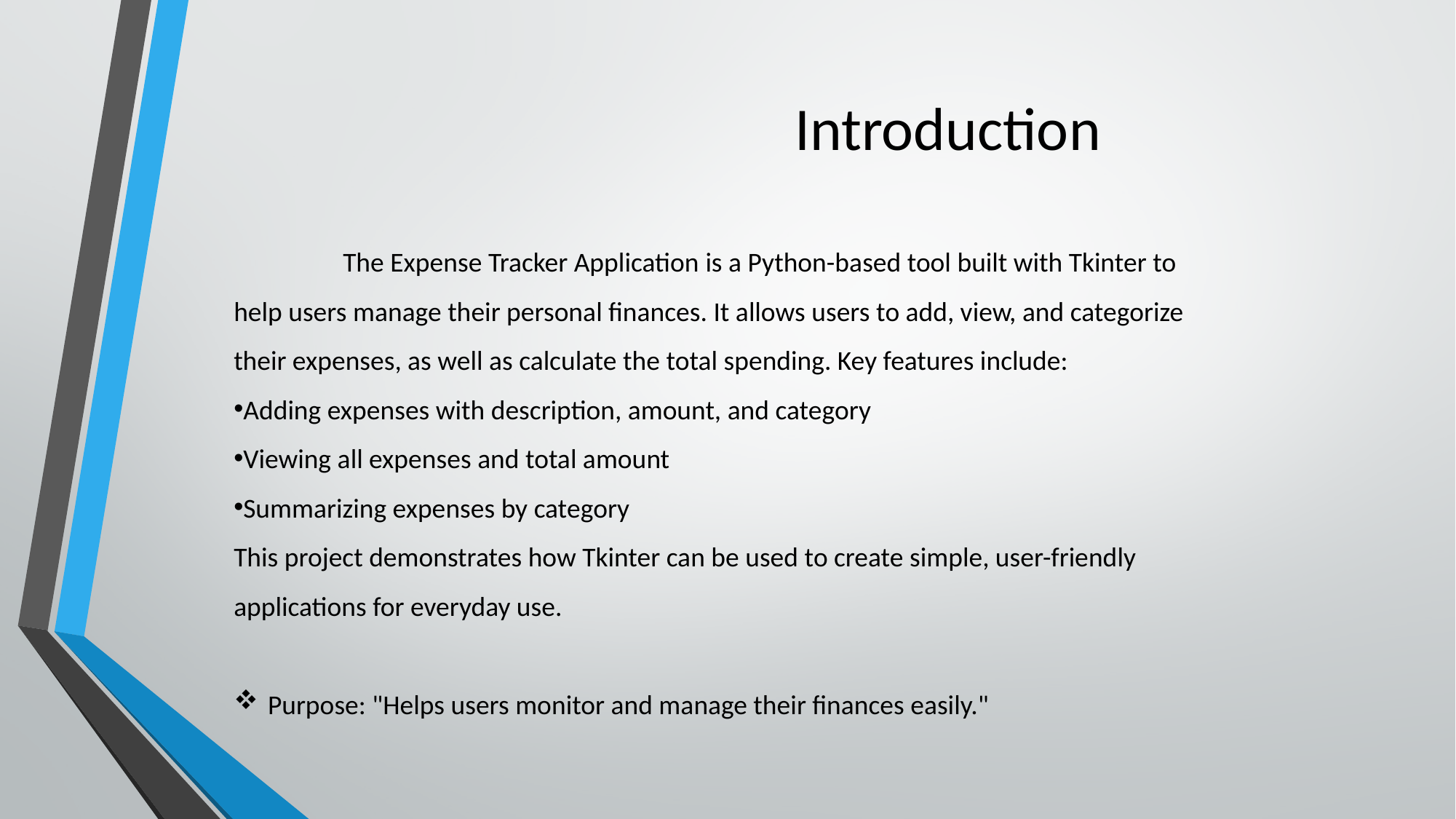

Introduction

	The Expense Tracker Application is a Python-based tool built with Tkinter to help users manage their personal finances. It allows users to add, view, and categorize their expenses, as well as calculate the total spending. Key features include:
Adding expenses with description, amount, and category
Viewing all expenses and total amount
Summarizing expenses by category
This project demonstrates how Tkinter can be used to create simple, user-friendly applications for everyday use.

Purpose: "Helps users monitor and manage their finances easily."